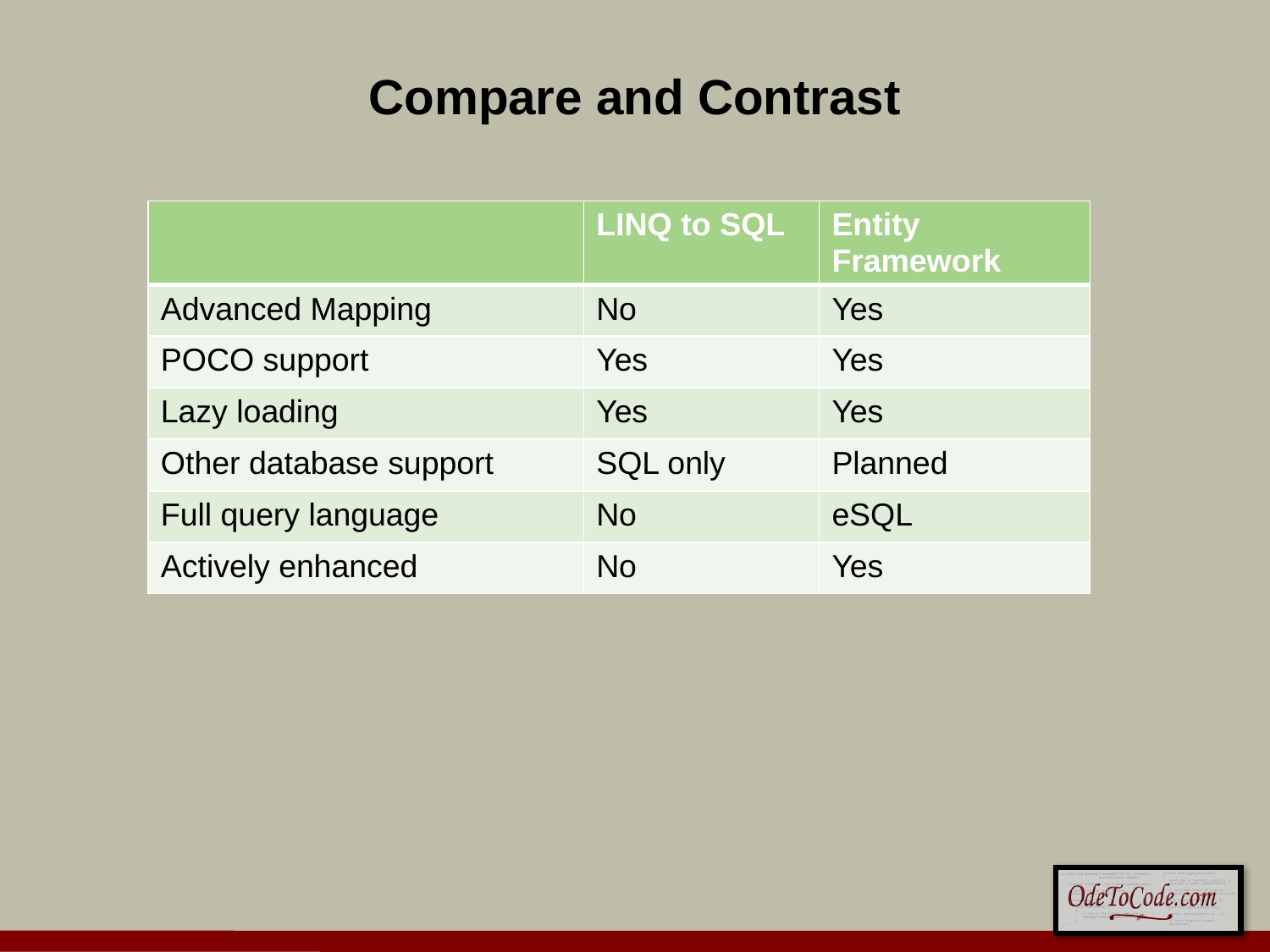

# Compare and Contrast
|  | LINQ to SQL | Entity Framework |
| --- | --- | --- |
| Advanced Mapping | No | Yes |
| POCO support | Yes | Yes |
| Lazy loading | Yes | Yes |
| Other database support | SQL only | Planned |
| Full query language | No | eSQL |
| Actively enhanced | No | Yes |